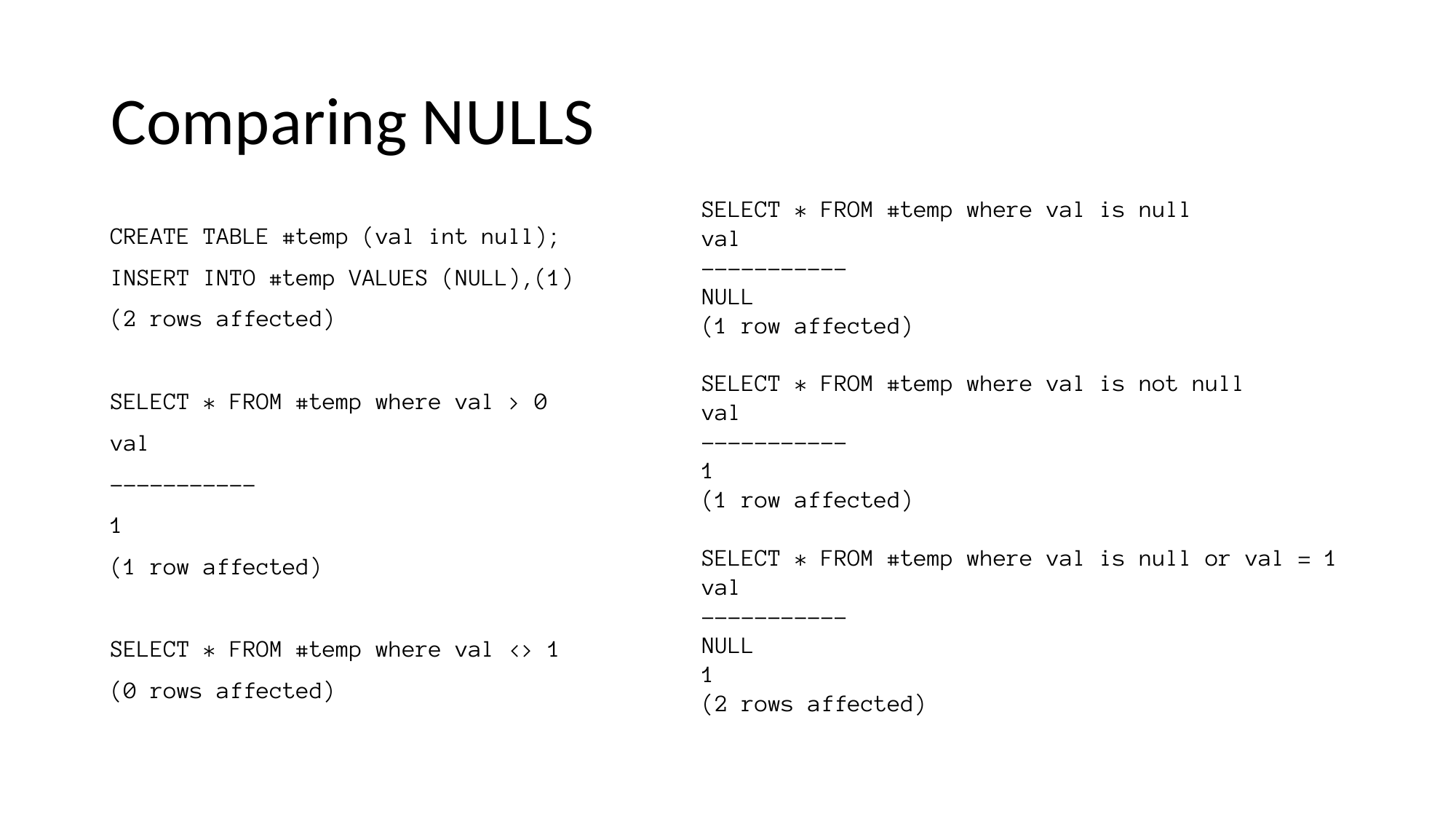

# Comparing NULLS
SELECT * FROM #temp where val is null
val
-----------
NULL
(1 row affected)

SELECT * FROM #temp where val is not null
val
-----------
1
(1 row affected)

SELECT * FROM #temp where val is null or val = 1
val
-----------
NULL
1
(2 rows affected)
CREATE TABLE #temp (val int null);
INSERT INTO #temp VALUES (NULL),(1)
(2 rows affected)

SELECT * FROM #temp where val > 0
val
-----------
1
(1 row affected)

SELECT * FROM #temp where val <> 1
(0 rows affected)